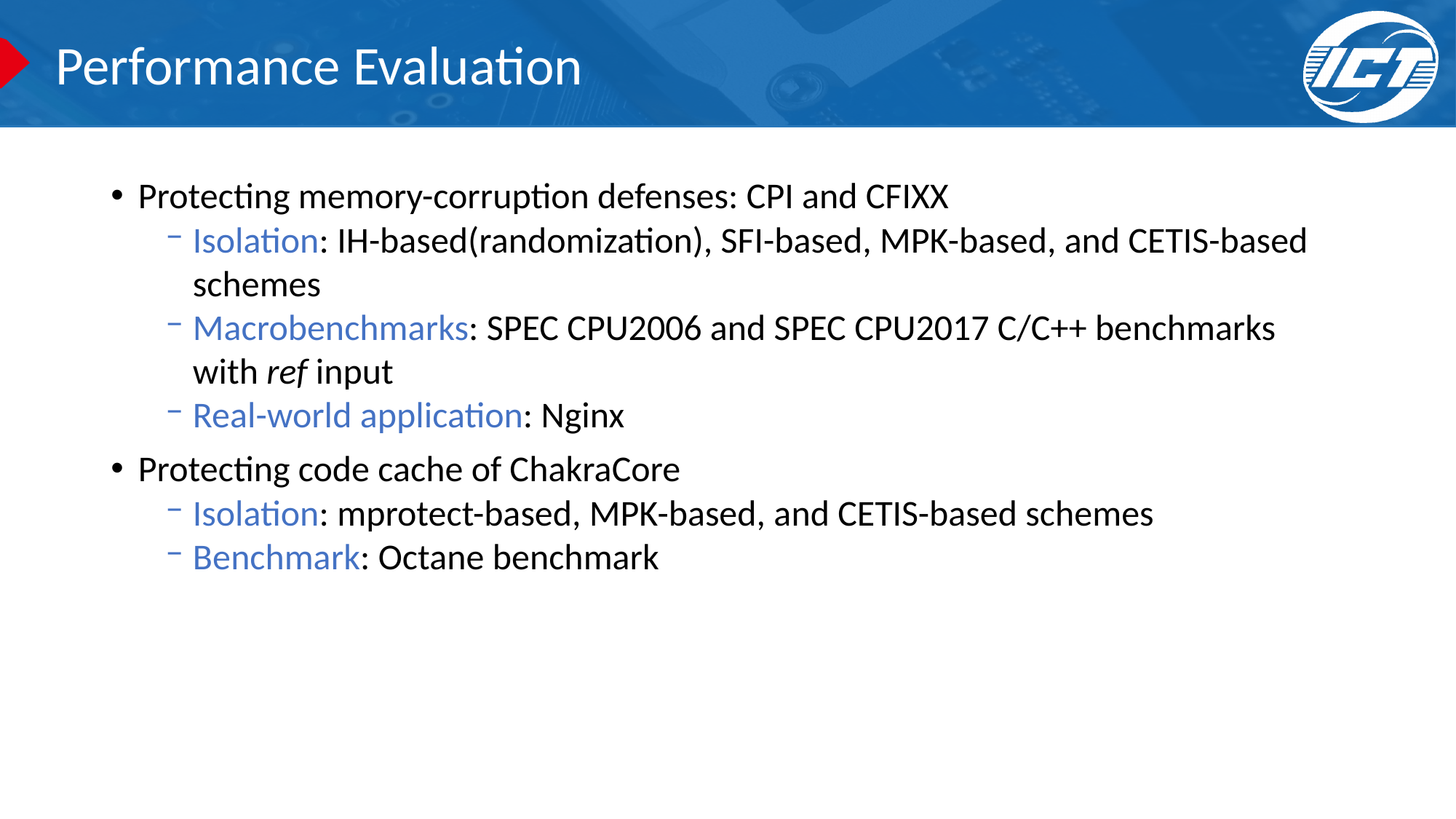

# Performance Evaluation
Protecting memory-corruption defenses: CPI and CFIXX
Isolation: IH-based(randomization), SFI-based, MPK-based, and CETIS-based schemes
Macrobenchmarks: SPEC CPU2006 and SPEC CPU2017 C/C++ benchmarks with ref input
Real-world application: Nginx
Protecting code cache of ChakraCore
Isolation: mprotect-based, MPK-based, and CETIS-based schemes
Benchmark: Octane benchmark